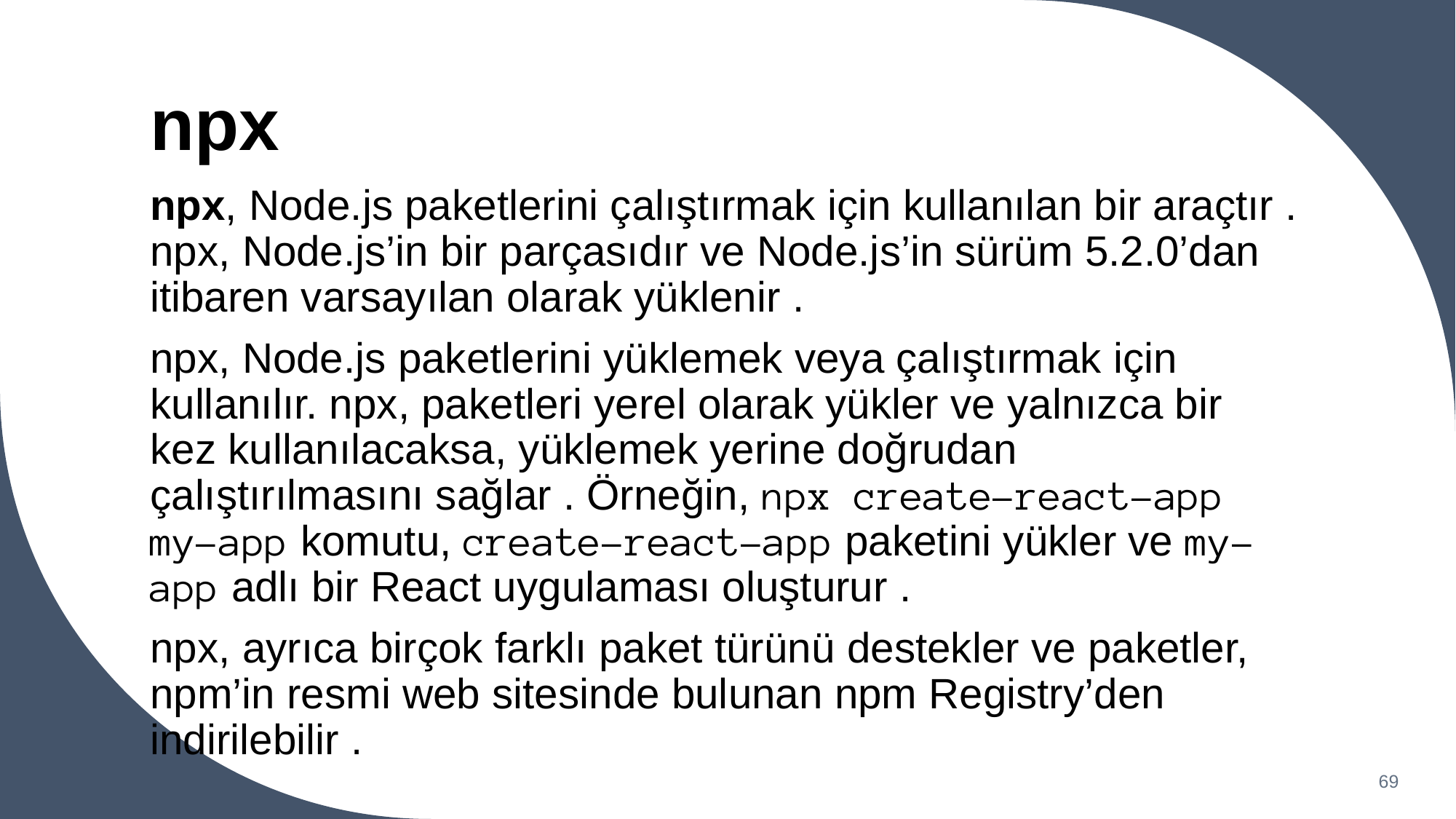

# npx
npx, Node.js paketlerini çalıştırmak için kullanılan bir araçtır . npx, Node.js’in bir parçasıdır ve Node.js’in sürüm 5.2.0’dan itibaren varsayılan olarak yüklenir .
npx, Node.js paketlerini yüklemek veya çalıştırmak için kullanılır. npx, paketleri yerel olarak yükler ve yalnızca bir kez kullanılacaksa, yüklemek yerine doğrudan çalıştırılmasını sağlar . Örneğin, npx create-react-app my-app komutu, create-react-app paketini yükler ve my-app adlı bir React uygulaması oluşturur .
npx, ayrıca birçok farklı paket türünü destekler ve paketler, npm’in resmi web sitesinde bulunan npm Registry’den indirilebilir .

69